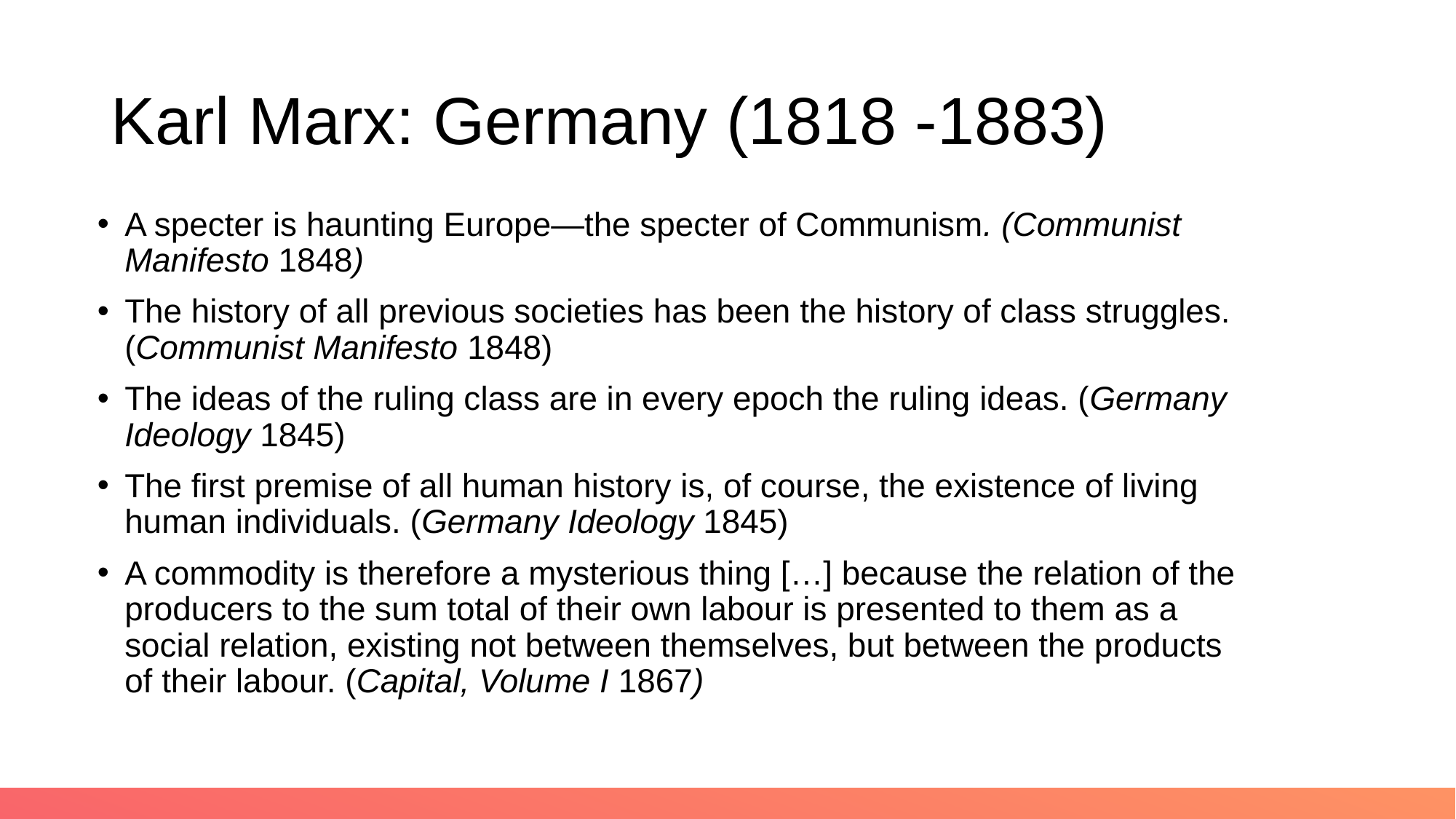

# Karl Marx: Germany (1818 -1883)
A specter is haunting Europe—the specter of Communism. (Communist Manifesto 1848)
The history of all previous societies has been the history of class struggles. (Communist Manifesto 1848)
The ideas of the ruling class are in every epoch the ruling ideas. (Germany Ideology 1845)
The first premise of all human history is, of course, the existence of living human individuals. (Germany Ideology 1845)
A commodity is therefore a mysterious thing […] because the relation of the producers to the sum total of their own labour is presented to them as a social relation, existing not between themselves, but between the products of their labour. (Capital, Volume I 1867)